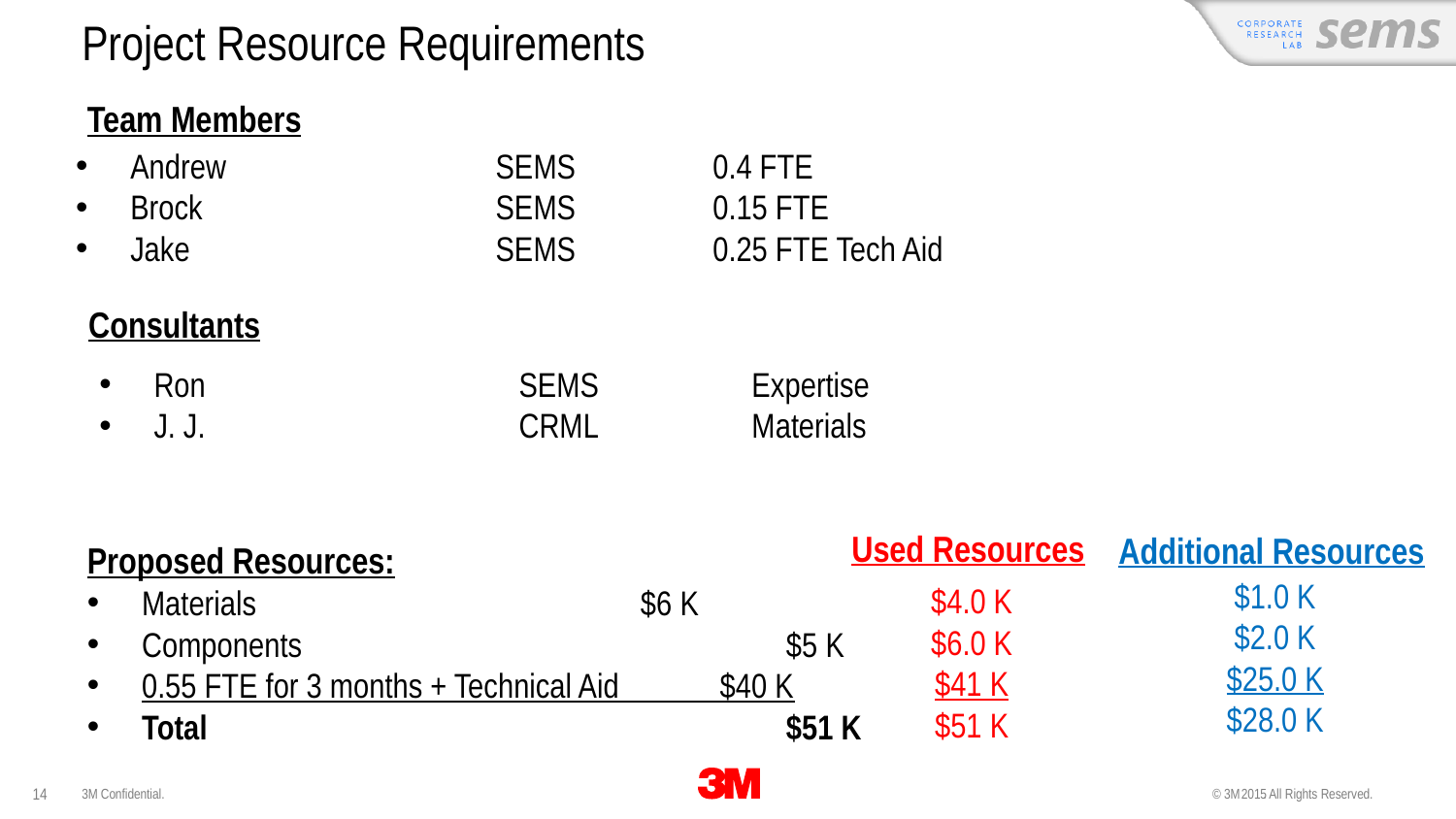

# Project Resource Requirements
Team Members
Andrew 	SEMS	0.4 FTE
Brock 	SEMS	0.15 FTE
Jake 	SEMS	0.25 FTE Tech Aid

Consultants

Ron 	SEMS	  Expertise
J. J. 	CRML	  Materials
Used Resources
Additional Resources
Proposed Resources:
Materials			        $6 K
Components			        $5 K
0.55 FTE for 3 months + Technical Aid             $40 K
Total				        $51 K
$1.0 K
$2.0 K
$25.0 K
$28.0 K

$4.0 K
$6.0 K
$41 K
$51 K